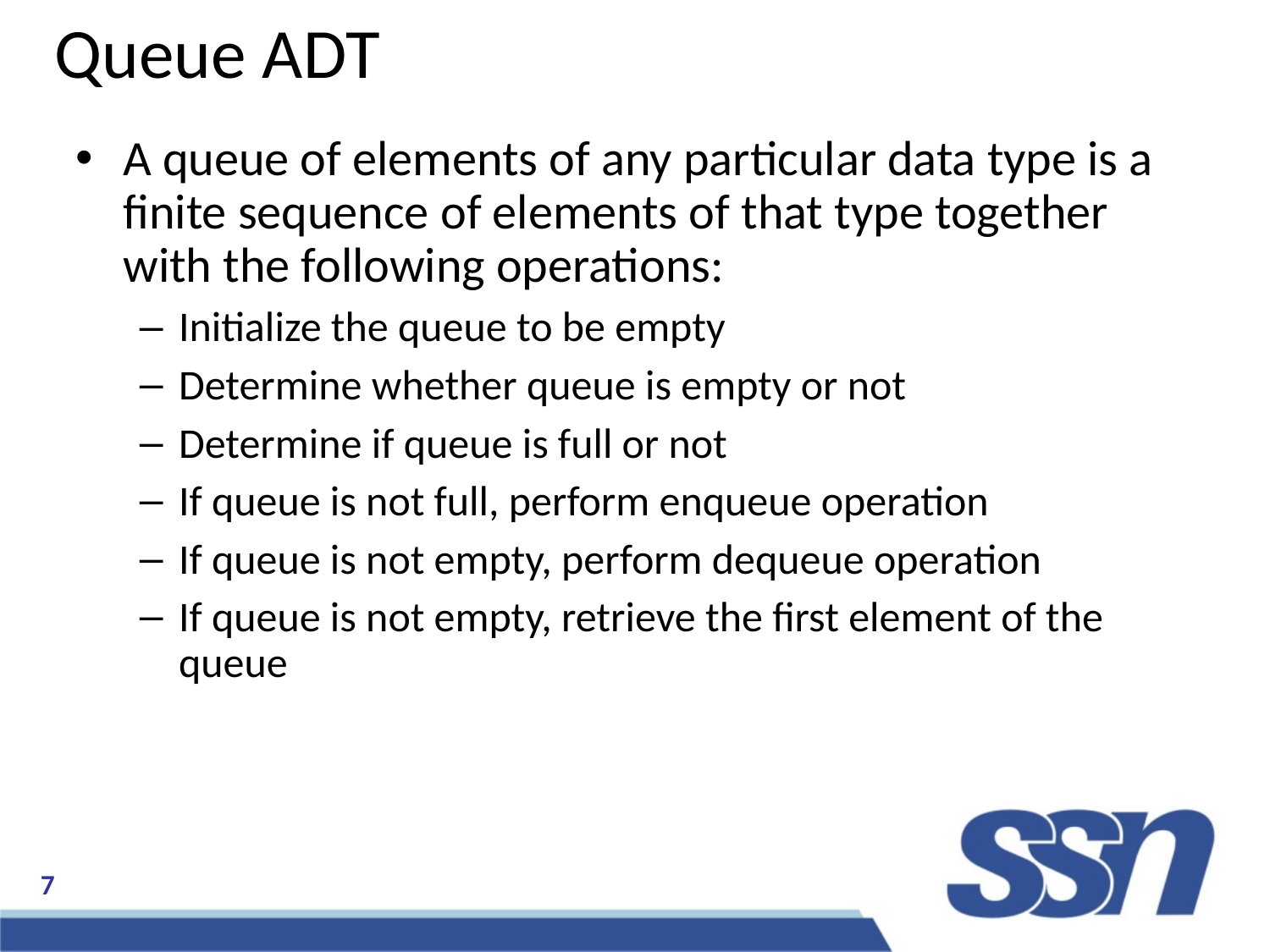

Queue ADT
A queue of elements of any particular data type is a finite sequence of elements of that type together with the following operations:
Initialize the queue to be empty
Determine whether queue is empty or not
Determine if queue is full or not
If queue is not full, perform enqueue operation
If queue is not empty, perform dequeue operation
If queue is not empty, retrieve the first element of the queue